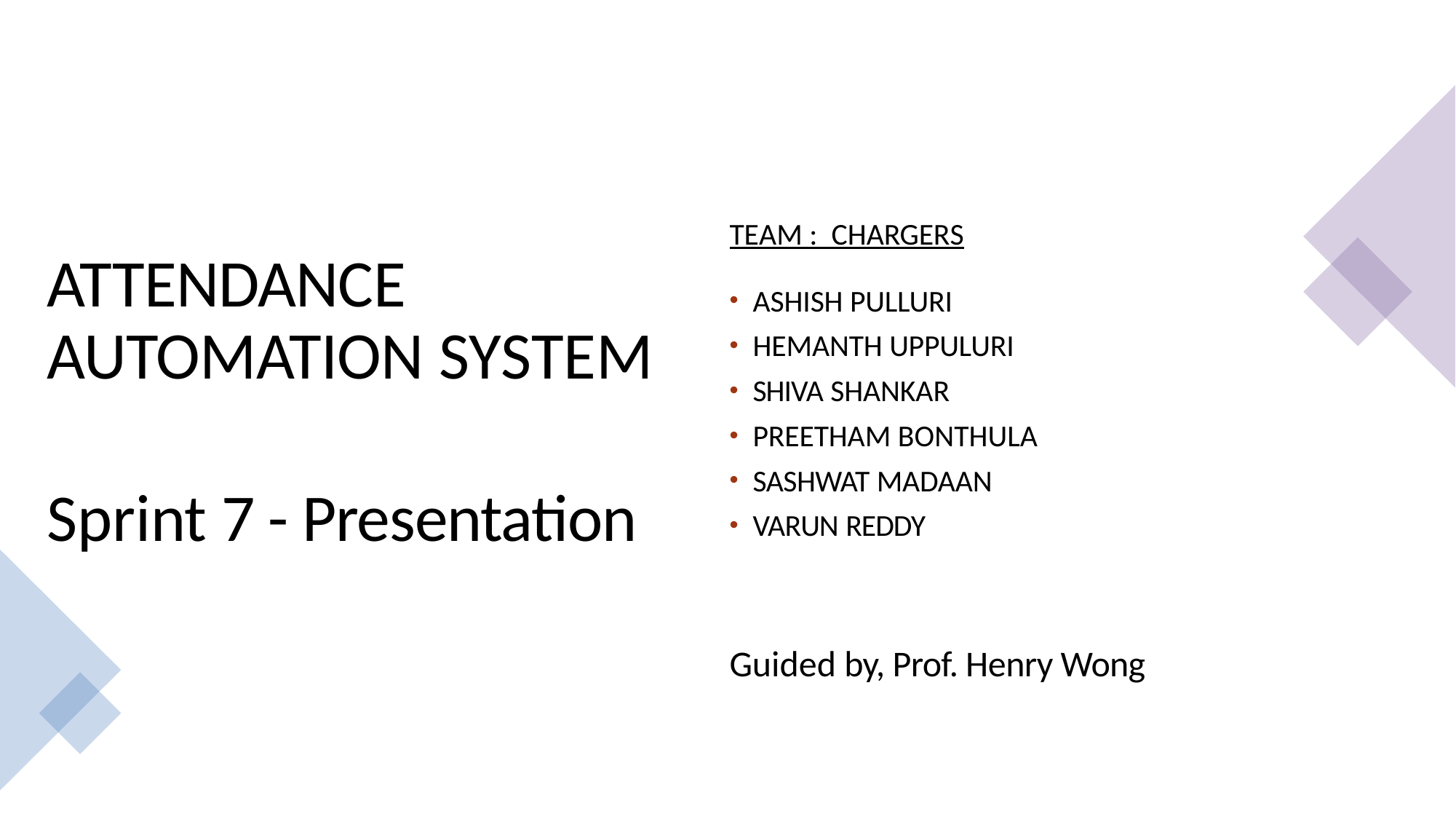

TEAM :  CHARGERS

ASHISH PULLURI
HEMANTH UPPULURI
SHIVA SHANKAR
PREETHAM BONTHULA
SASHWAT MADAAN
VARUN REDDY

Guided by, Prof. Henry Wong

ATTENDANCE AUTOMATION SYSTEM

Sprint 7 - Presentation